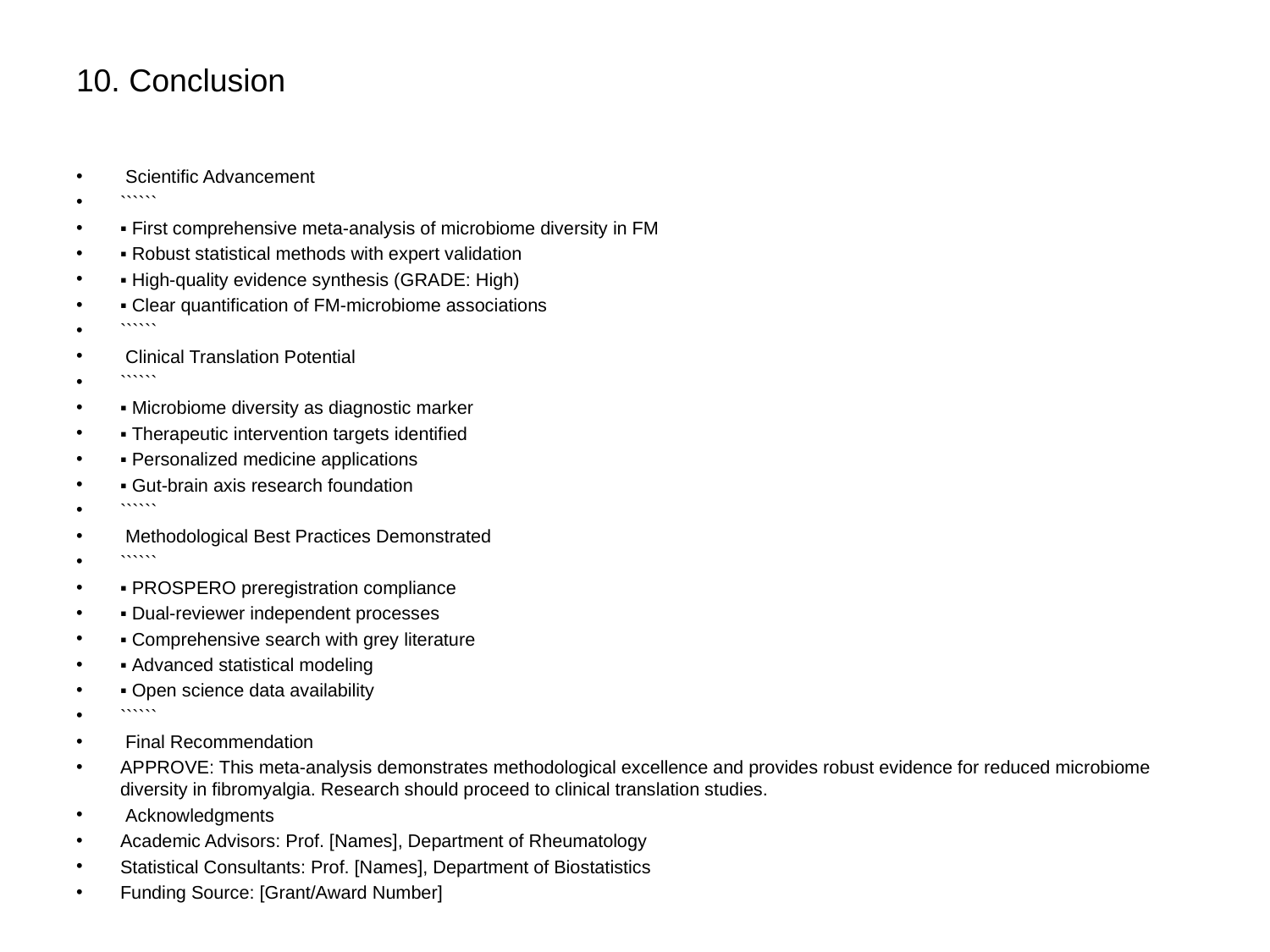

# 10. Conclusion
 Scientific Advancement
``````
▪ First comprehensive meta-analysis of microbiome diversity in FM
▪ Robust statistical methods with expert validation
▪ High-quality evidence synthesis (GRADE: High)
▪ Clear quantification of FM-microbiome associations
``````
 Clinical Translation Potential
``````
▪ Microbiome diversity as diagnostic marker
▪ Therapeutic intervention targets identified
▪ Personalized medicine applications
▪ Gut-brain axis research foundation
``````
 Methodological Best Practices Demonstrated
``````
▪ PROSPERO preregistration compliance
▪ Dual-reviewer independent processes
▪ Comprehensive search with grey literature
▪ Advanced statistical modeling
▪ Open science data availability
``````
 Final Recommendation
APPROVE: This meta-analysis demonstrates methodological excellence and provides robust evidence for reduced microbiome diversity in fibromyalgia. Research should proceed to clinical translation studies.
 Acknowledgments
Academic Advisors: Prof. [Names], Department of Rheumatology
Statistical Consultants: Prof. [Names], Department of Biostatistics
Funding Source: [Grant/Award Number]